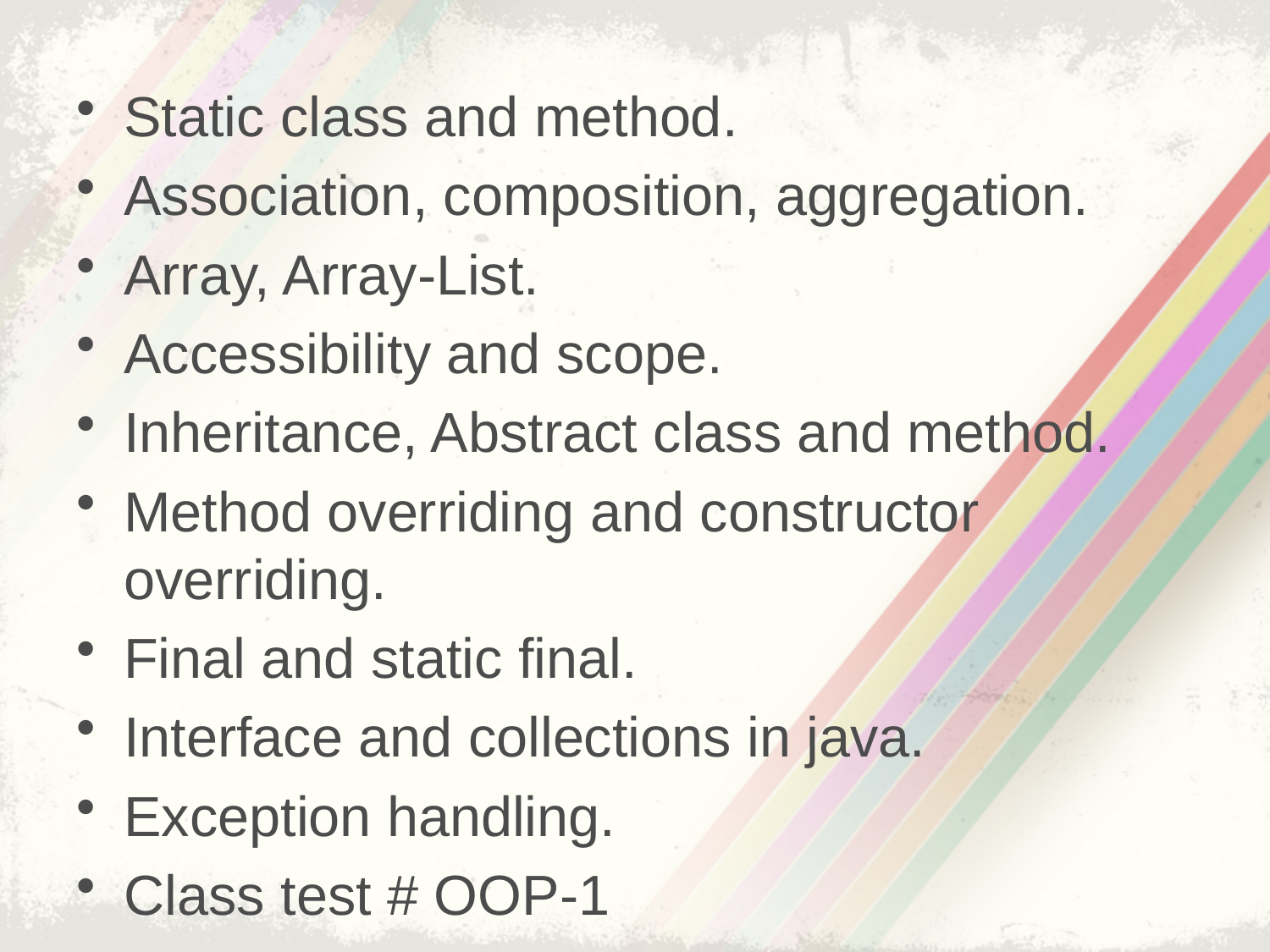

Static class and method.
Association, composition, aggregation.
Array, Array-List.
Accessibility and scope.
Inheritance, Abstract class and method.
Method overriding and constructor overriding.
Final and static final.
Interface and collections in java.
Exception handling.
Class test # OOP-1